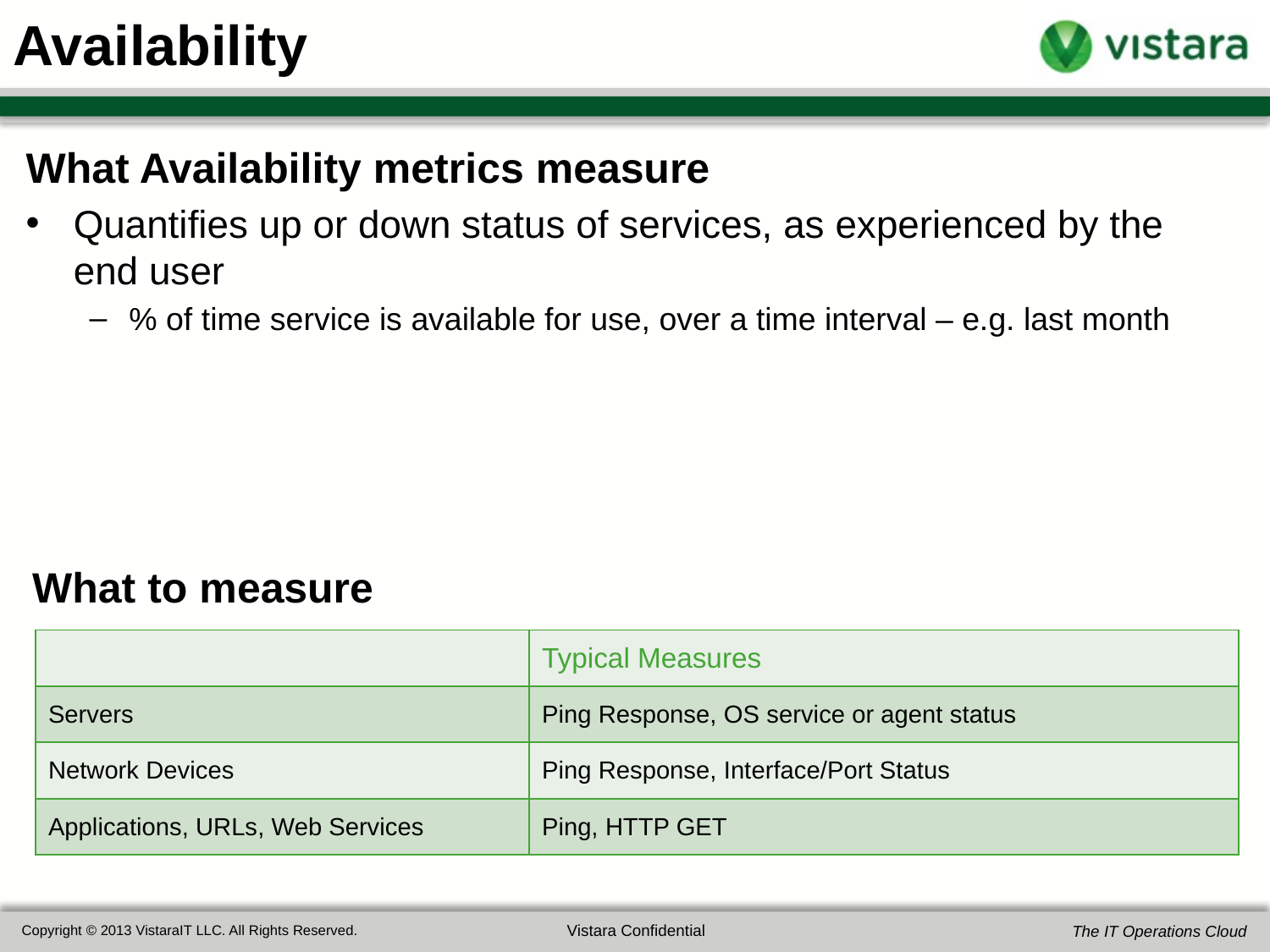

# Availability
What Availability metrics measure
Quantifies up or down status of services, as experienced by the end user
% of time service is available for use, over a time interval – e.g. last month
What to measure
|  | Typical Measures |
| --- | --- |
| Servers | Ping Response, OS service or agent status |
| Network Devices | Ping Response, Interface/Port Status |
| Applications, URLs, Web Services | Ping, HTTP GET |